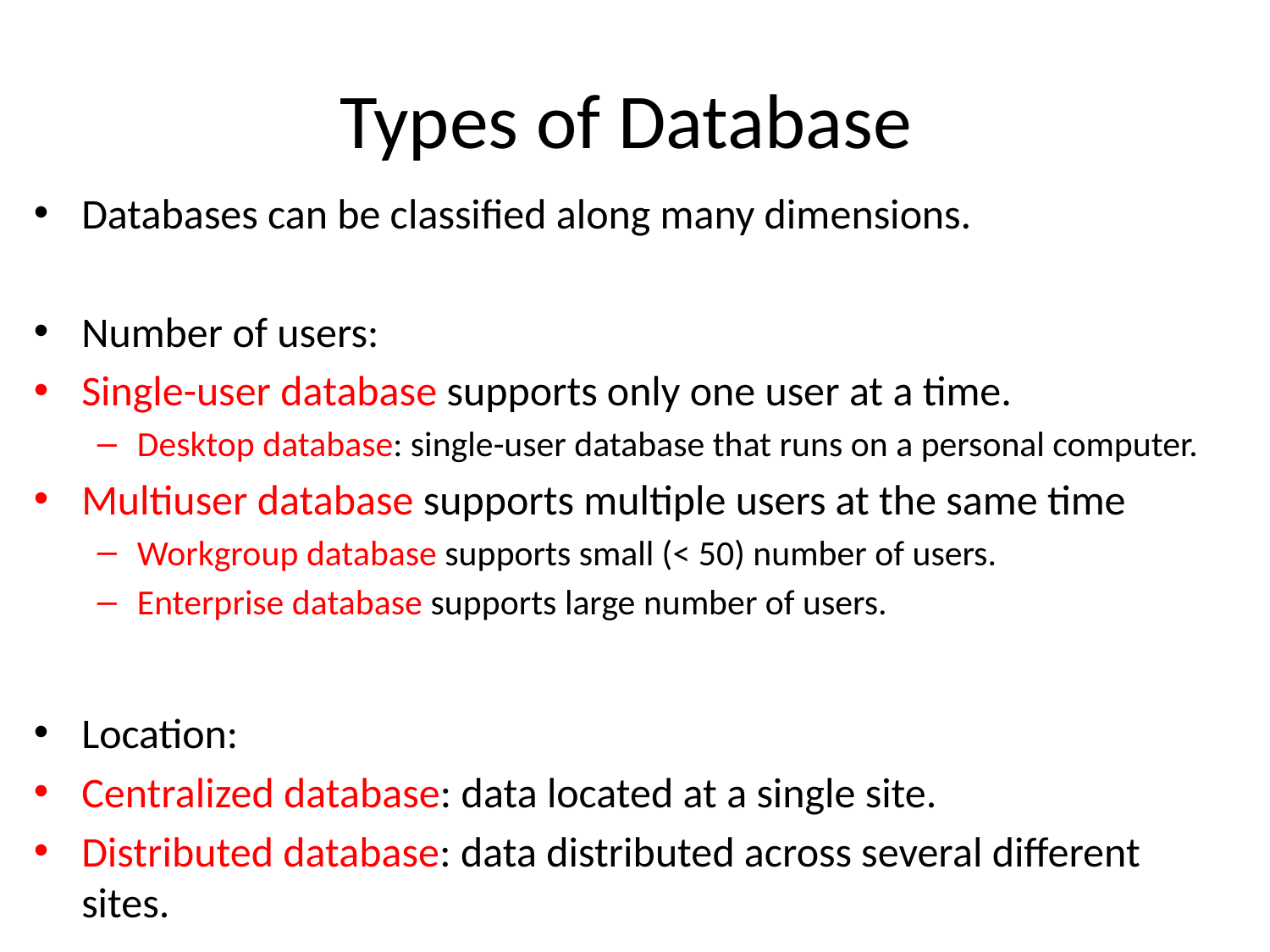

# Types of Database
Databases can be classified along many dimensions.

Number of users:
Single-user database supports only one user at a time.
Desktop database: single-user database that runs on a personal computer.
Multiuser database supports multiple users at the same time
Workgroup database supports small (< 50) number of users.
Enterprise database supports large number of users.

Location:
Centralized database: data located at a single site.
Distributed database: data distributed across several different sites.